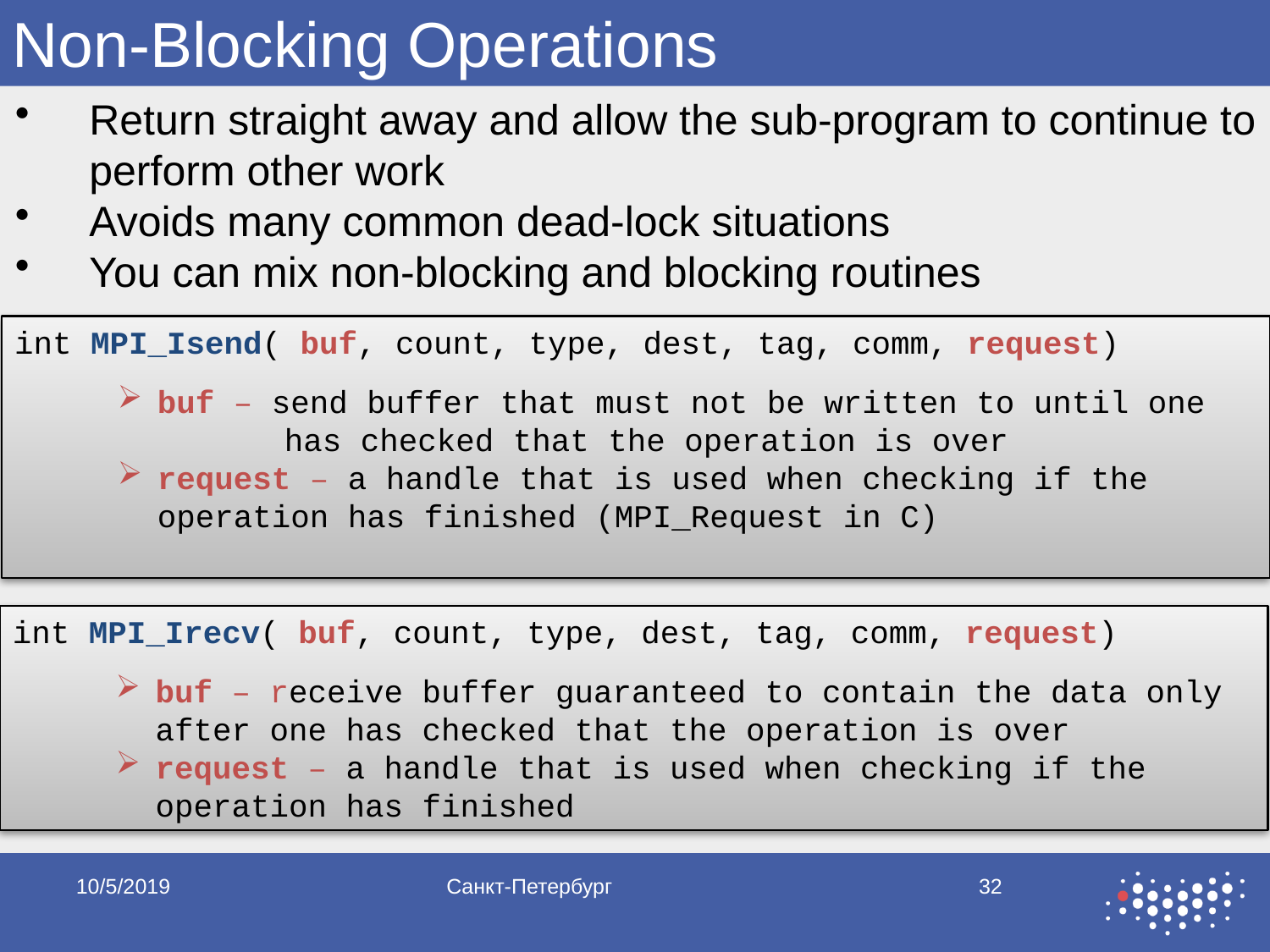

# Non-Blocking Operations
Return straight away and allow the sub-program to continue to perform other work
Avoids many common dead-lock situations
You can mix non-blocking and blocking routines

int MPI_Isend( buf, count, type, dest, tag, comm, request)
buf – send buffer that must not be written to until one 	has checked that the operation is over
request – a handle that is used when checking if the 	operation has finished (MPI_Request in C)

int MPI_Irecv( buf, count, type, dest, tag, comm, request)
buf – receive buffer guaranteed to contain the data only after one has checked that the operation is over
request – a handle that is used when checking if the 	operation has finished
10/5/2019
Санкт-Петербург
32